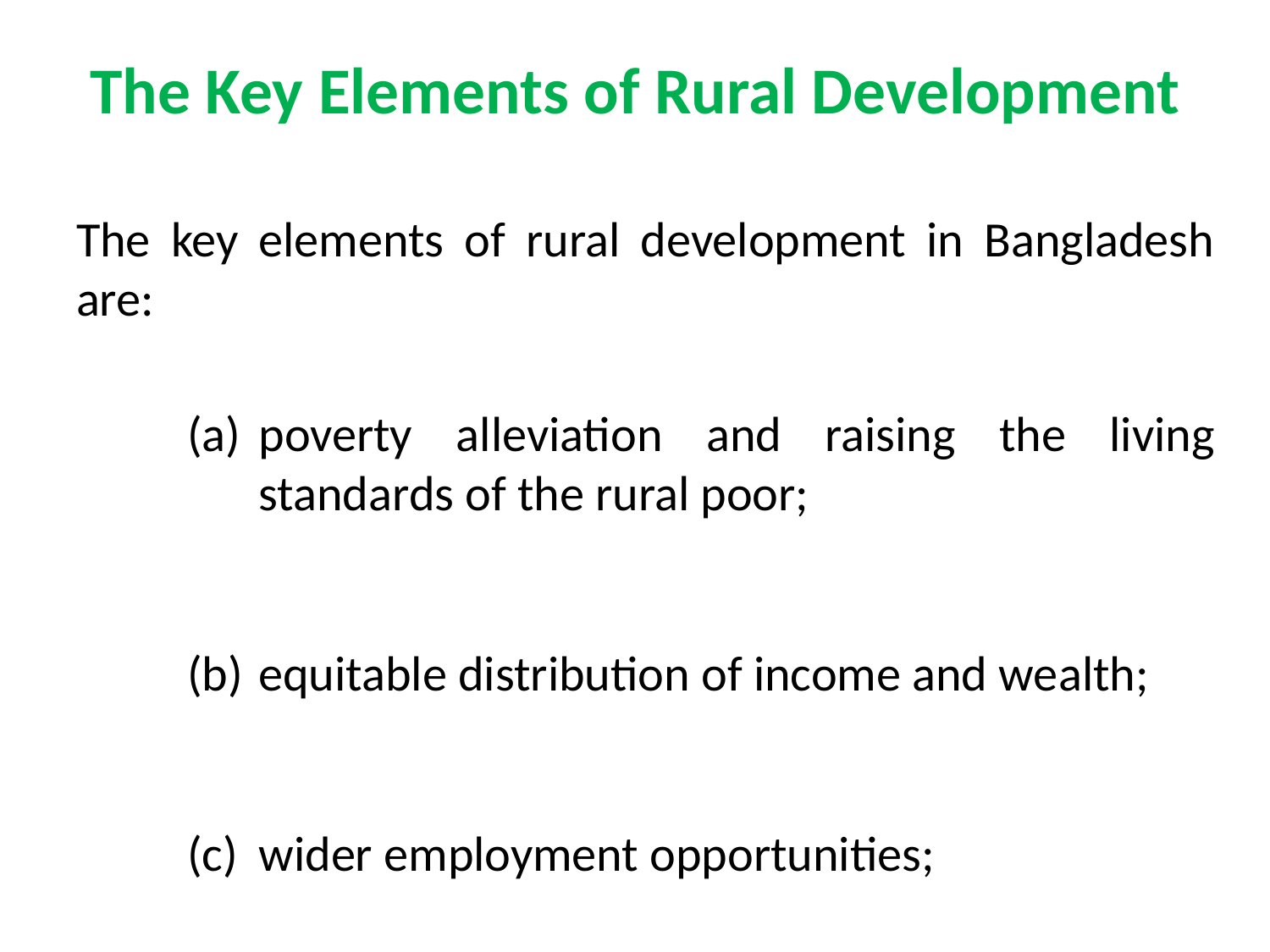

# The Key Elements of Rural Development
The key elements of rural development in Bangladesh are:

poverty alleviation and raising the living standards of the rural poor;

equitable distribution of income and wealth;

wider employment opportunities;